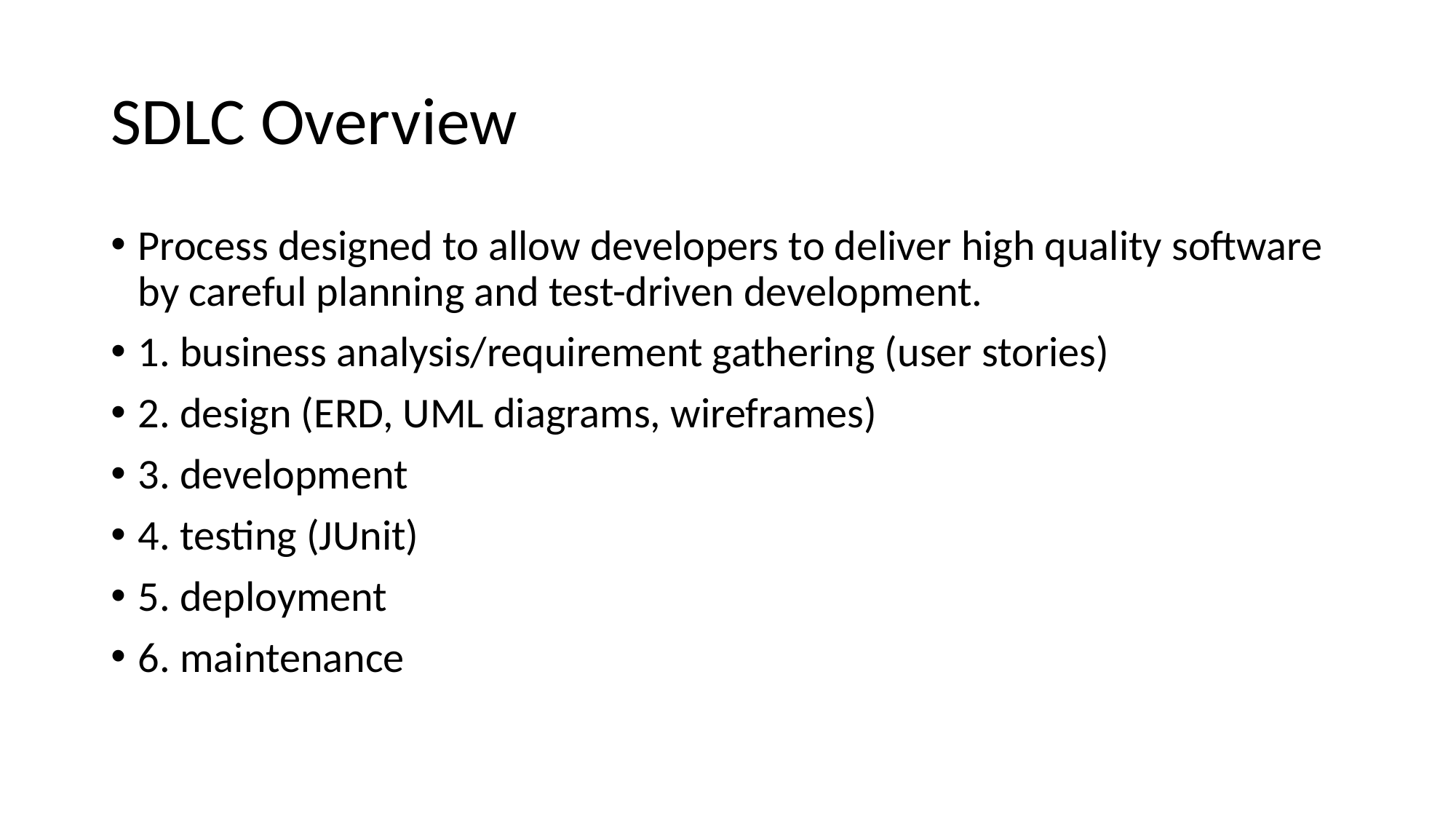

# SDLC Overview
Process designed to allow developers to deliver high quality software by careful planning and test-driven development.
1. business analysis/requirement gathering (user stories)
2. design (ERD, UML diagrams, wireframes)
3. development
4. testing (JUnit)
5. deployment
6. maintenance